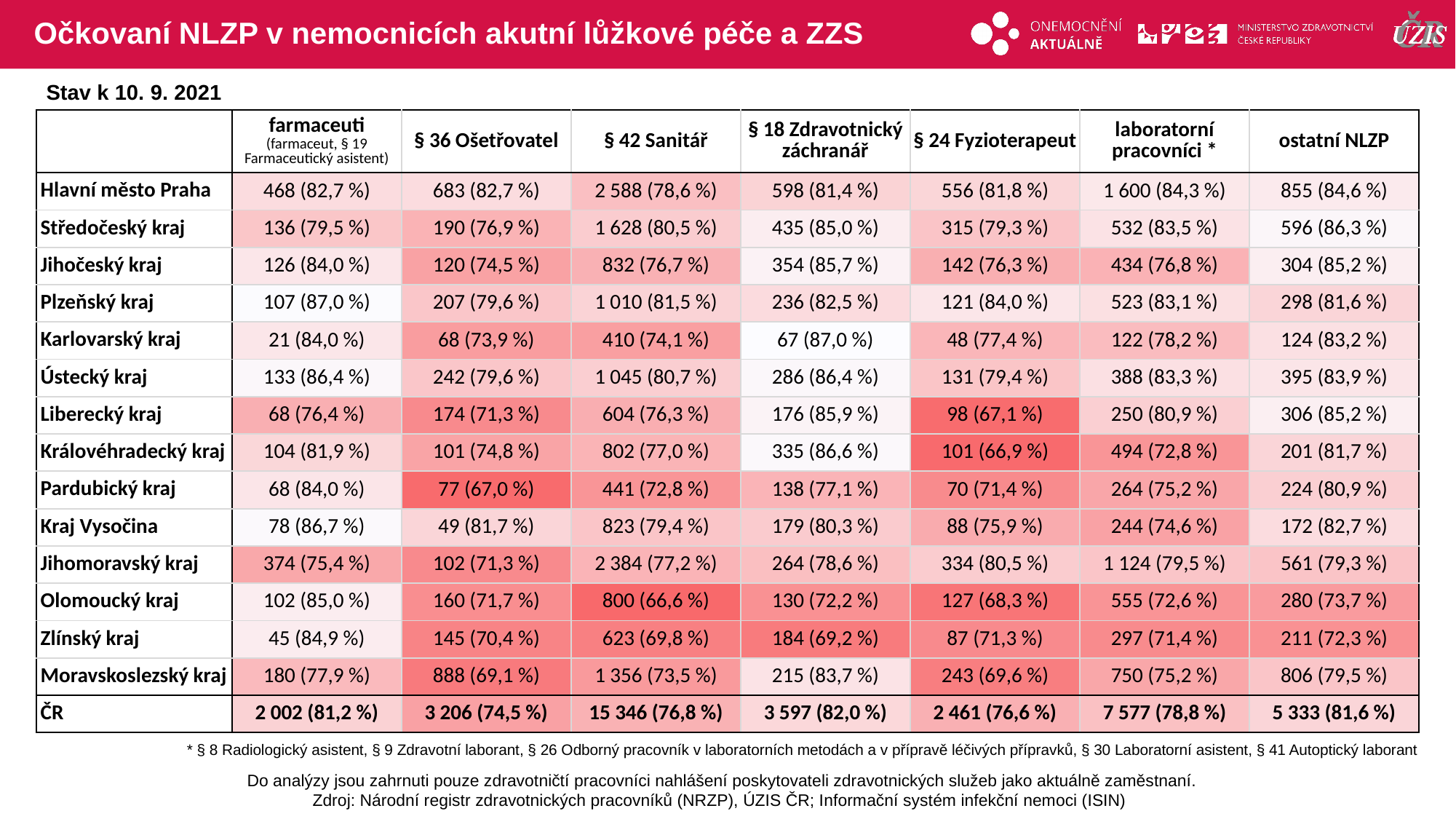

# Očkovaní NLZP v nemocnicích akutní lůžkové péče a ZZS
Stav k 10. 9. 2021
|  | farmaceuti (farmaceut, § 19 Farmaceutický asistent) | § 36 Ošetřovatel | § 42 Sanitář | § 18 Zdravotnický záchranář | § 24 Fyzioterapeut | laboratorní pracovníci \* | ostatní NLZP |
| --- | --- | --- | --- | --- | --- | --- | --- |
| Hlavní město Praha | 468 (82,7 %) | 683 (82,7 %) | 2 588 (78,6 %) | 598 (81,4 %) | 556 (81,8 %) | 1 600 (84,3 %) | 855 (84,6 %) |
| Středočeský kraj | 136 (79,5 %) | 190 (76,9 %) | 1 628 (80,5 %) | 435 (85,0 %) | 315 (79,3 %) | 532 (83,5 %) | 596 (86,3 %) |
| Jihočeský kraj | 126 (84,0 %) | 120 (74,5 %) | 832 (76,7 %) | 354 (85,7 %) | 142 (76,3 %) | 434 (76,8 %) | 304 (85,2 %) |
| Plzeňský kraj | 107 (87,0 %) | 207 (79,6 %) | 1 010 (81,5 %) | 236 (82,5 %) | 121 (84,0 %) | 523 (83,1 %) | 298 (81,6 %) |
| Karlovarský kraj | 21 (84,0 %) | 68 (73,9 %) | 410 (74,1 %) | 67 (87,0 %) | 48 (77,4 %) | 122 (78,2 %) | 124 (83,2 %) |
| Ústecký kraj | 133 (86,4 %) | 242 (79,6 %) | 1 045 (80,7 %) | 286 (86,4 %) | 131 (79,4 %) | 388 (83,3 %) | 395 (83,9 %) |
| Liberecký kraj | 68 (76,4 %) | 174 (71,3 %) | 604 (76,3 %) | 176 (85,9 %) | 98 (67,1 %) | 250 (80,9 %) | 306 (85,2 %) |
| Královéhradecký kraj | 104 (81,9 %) | 101 (74,8 %) | 802 (77,0 %) | 335 (86,6 %) | 101 (66,9 %) | 494 (72,8 %) | 201 (81,7 %) |
| Pardubický kraj | 68 (84,0 %) | 77 (67,0 %) | 441 (72,8 %) | 138 (77,1 %) | 70 (71,4 %) | 264 (75,2 %) | 224 (80,9 %) |
| Kraj Vysočina | 78 (86,7 %) | 49 (81,7 %) | 823 (79,4 %) | 179 (80,3 %) | 88 (75,9 %) | 244 (74,6 %) | 172 (82,7 %) |
| Jihomoravský kraj | 374 (75,4 %) | 102 (71,3 %) | 2 384 (77,2 %) | 264 (78,6 %) | 334 (80,5 %) | 1 124 (79,5 %) | 561 (79,3 %) |
| Olomoucký kraj | 102 (85,0 %) | 160 (71,7 %) | 800 (66,6 %) | 130 (72,2 %) | 127 (68,3 %) | 555 (72,6 %) | 280 (73,7 %) |
| Zlínský kraj | 45 (84,9 %) | 145 (70,4 %) | 623 (69,8 %) | 184 (69,2 %) | 87 (71,3 %) | 297 (71,4 %) | 211 (72,3 %) |
| Moravskoslezský kraj | 180 (77,9 %) | 888 (69,1 %) | 1 356 (73,5 %) | 215 (83,7 %) | 243 (69,6 %) | 750 (75,2 %) | 806 (79,5 %) |
| ČR | 2 002 (81,2 %) | 3 206 (74,5 %) | 15 346 (76,8 %) | 3 597 (82,0 %) | 2 461 (76,6 %) | 7 577 (78,8 %) | 5 333 (81,6 %) |
|  |  |  |  |  |  |  |
| --- | --- | --- | --- | --- | --- | --- |
|  |  |  |  |  |  |  |
|  |  |  |  |  |  |  |
|  |  |  |  |  |  |  |
|  |  |  |  |  |  |  |
|  |  |  |  |  |  |  |
|  |  |  |  |  |  |  |
|  |  |  |  |  |  |  |
|  |  |  |  |  |  |  |
|  |  |  |  |  |  |  |
|  |  |  |  |  |  |  |
|  |  |  |  |  |  |  |
|  |  |  |  |  |  |  |
|  |  |  |  |  |  |  |
|  |  |  |  |  |  |  |
* § 8 Radiologický asistent, § 9 Zdravotní laborant, § 26 Odborný pracovník v laboratorních metodách a v přípravě léčivých přípravků, § 30 Laboratorní asistent, § 41 Autoptický laborant
Do analýzy jsou zahrnuti pouze zdravotničtí pracovníci nahlášení poskytovateli zdravotnických služeb jako aktuálně zaměstnaní.
Zdroj: Národní registr zdravotnických pracovníků (NRZP), ÚZIS ČR; Informační systém infekční nemoci (ISIN)